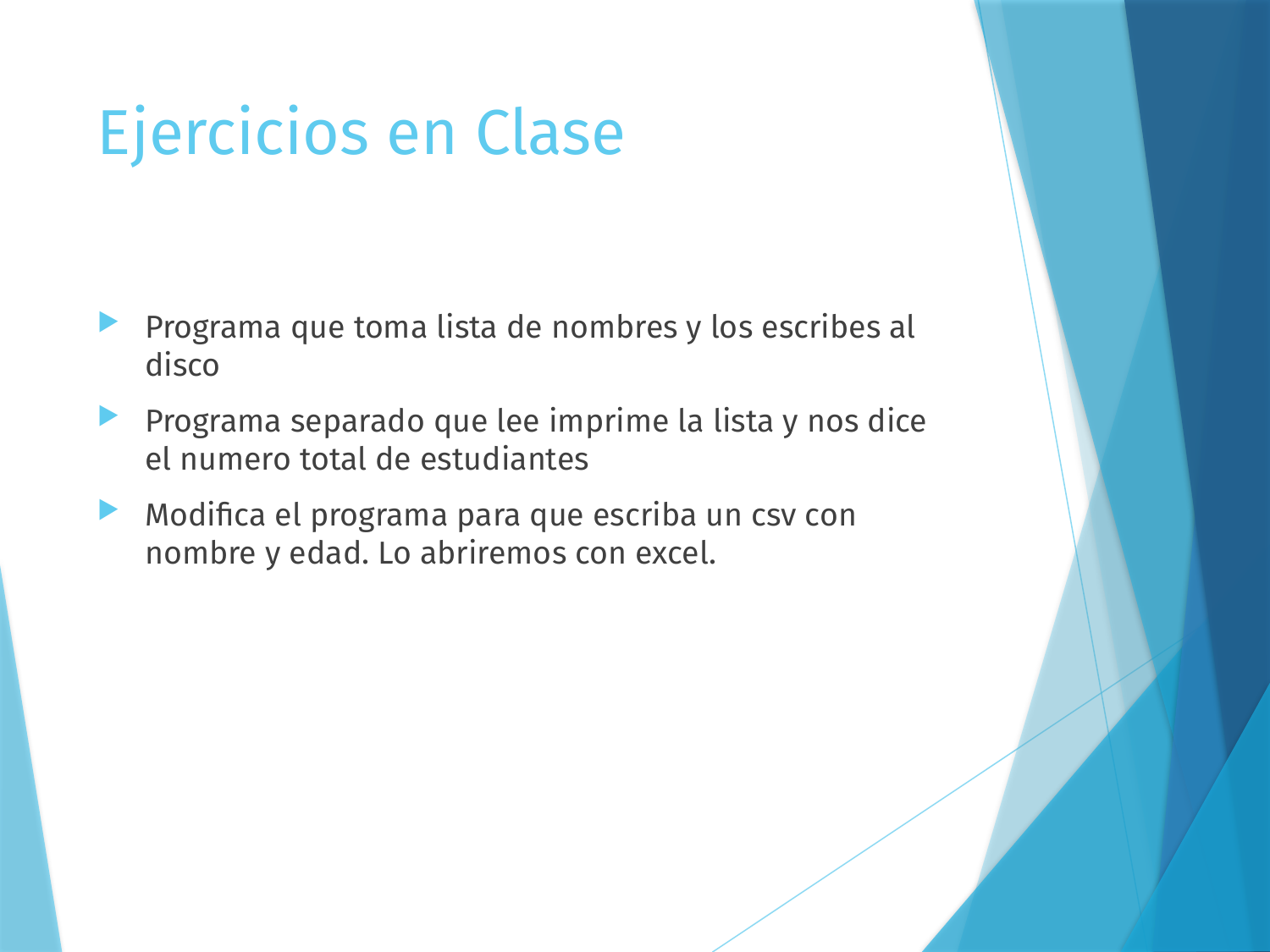

# Ejercicios en Clase
Programa que toma lista de nombres y los escribes al disco
Programa separado que lee imprime la lista y nos dice el numero total de estudiantes
Modifica el programa para que escriba un csv con nombre y edad. Lo abriremos con excel.